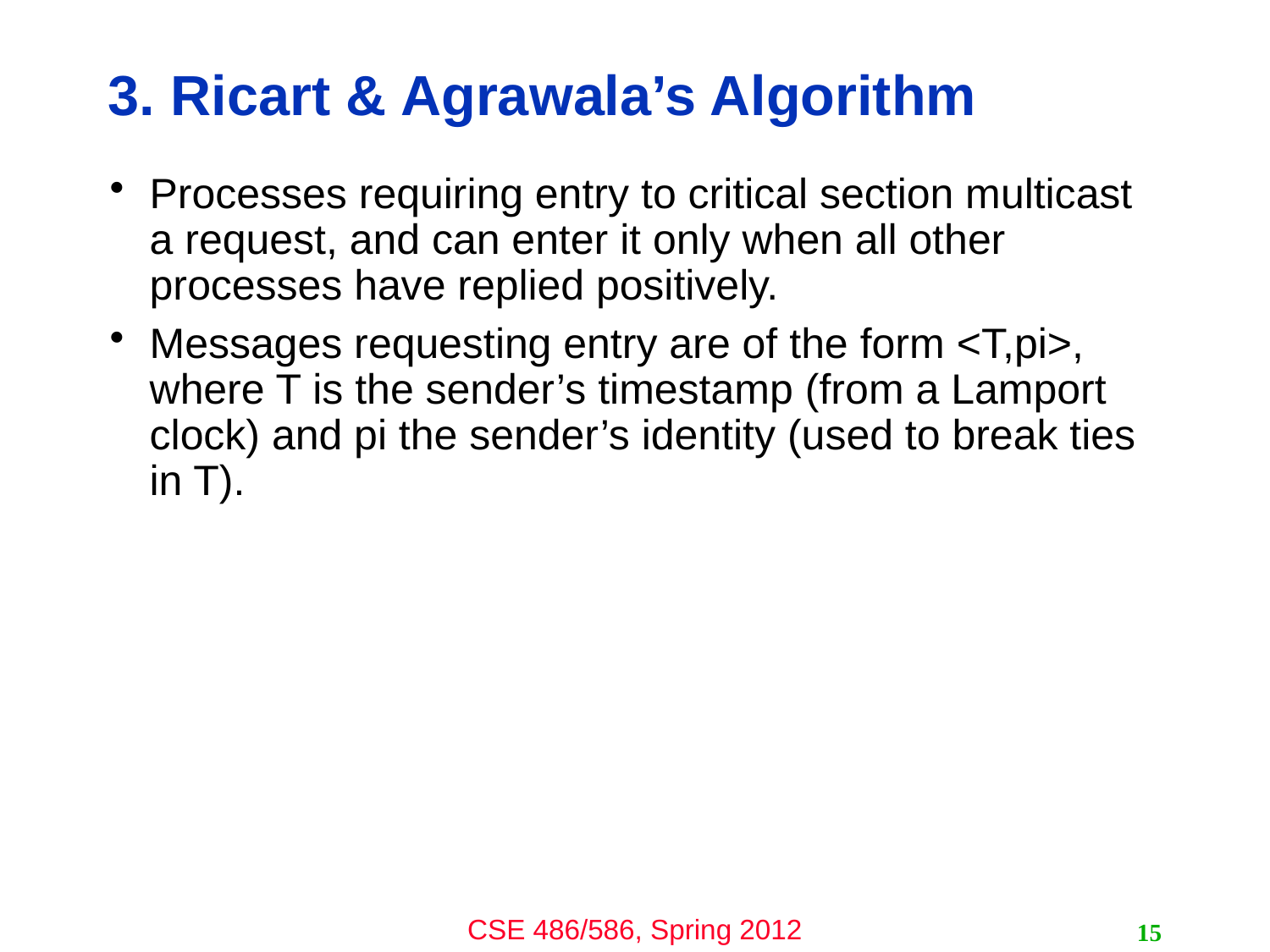

# 3. Ricart & Agrawala’s Algorithm
Processes requiring entry to critical section multicast a request, and can enter it only when all other processes have replied positively.
Messages requesting entry are of the form <T,pi>, where T is the sender’s timestamp (from a Lamport clock) and pi the sender’s identity (used to break ties in T).
15